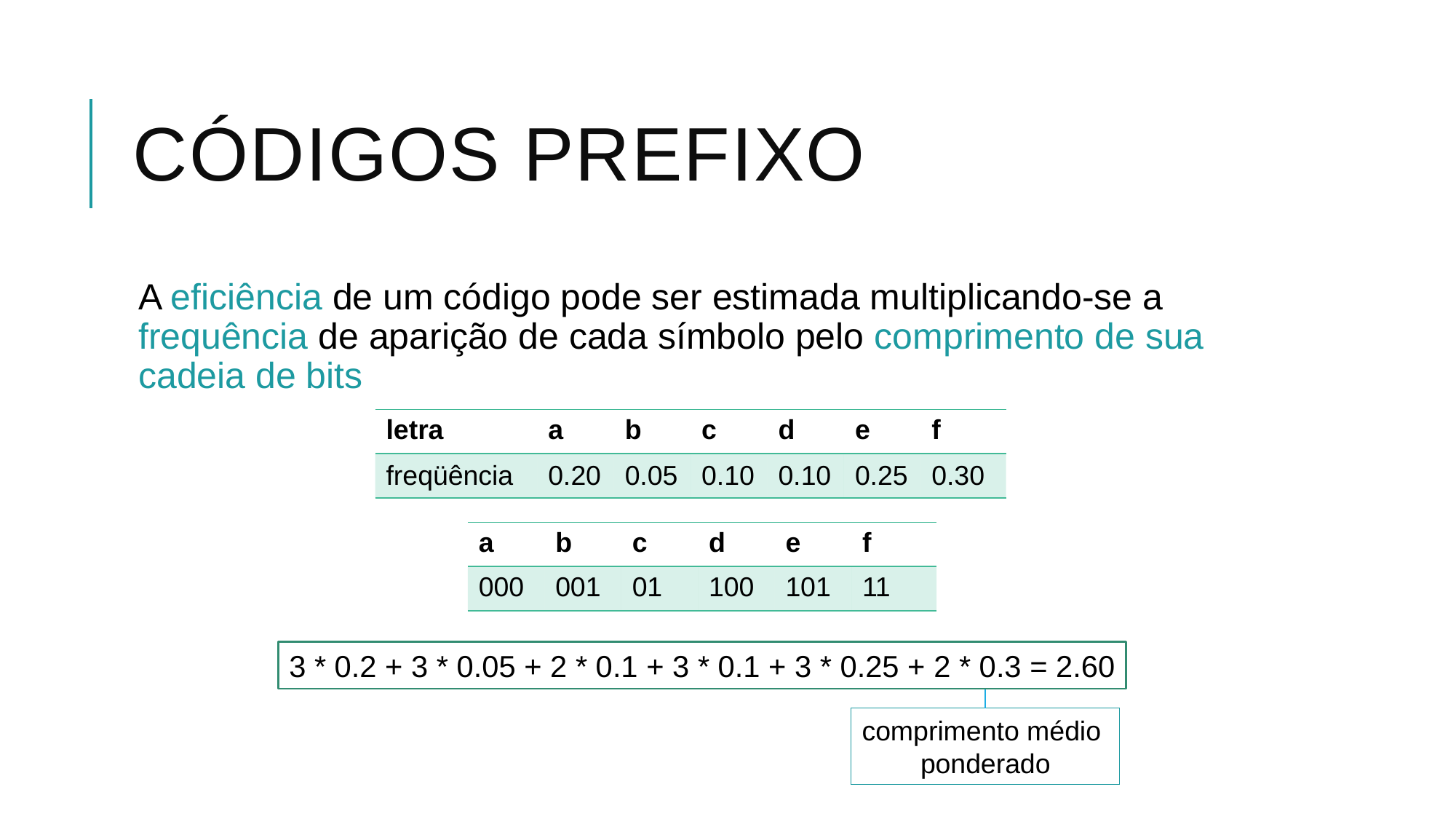

# Códigos Prefixo
A eficiência de um código pode ser estimada multiplicando-se a frequência de aparição de cada símbolo pelo comprimento de sua cadeia de bits
| letra | a | b | c | d | e | f |
| --- | --- | --- | --- | --- | --- | --- |
| freqüência | 0.20 | 0.05 | 0.10 | 0.10 | 0.25 | 0.30 |
| a | b | c | d | e | f |
| --- | --- | --- | --- | --- | --- |
| 000 | 001 | 01 | 100 | 101 | 11 |
3 * 0.2 + 3 * 0.05 + 2 * 0.1 + 3 * 0.1 + 3 * 0.25 + 2 * 0.3 = 2.60
comprimento médio
ponderado